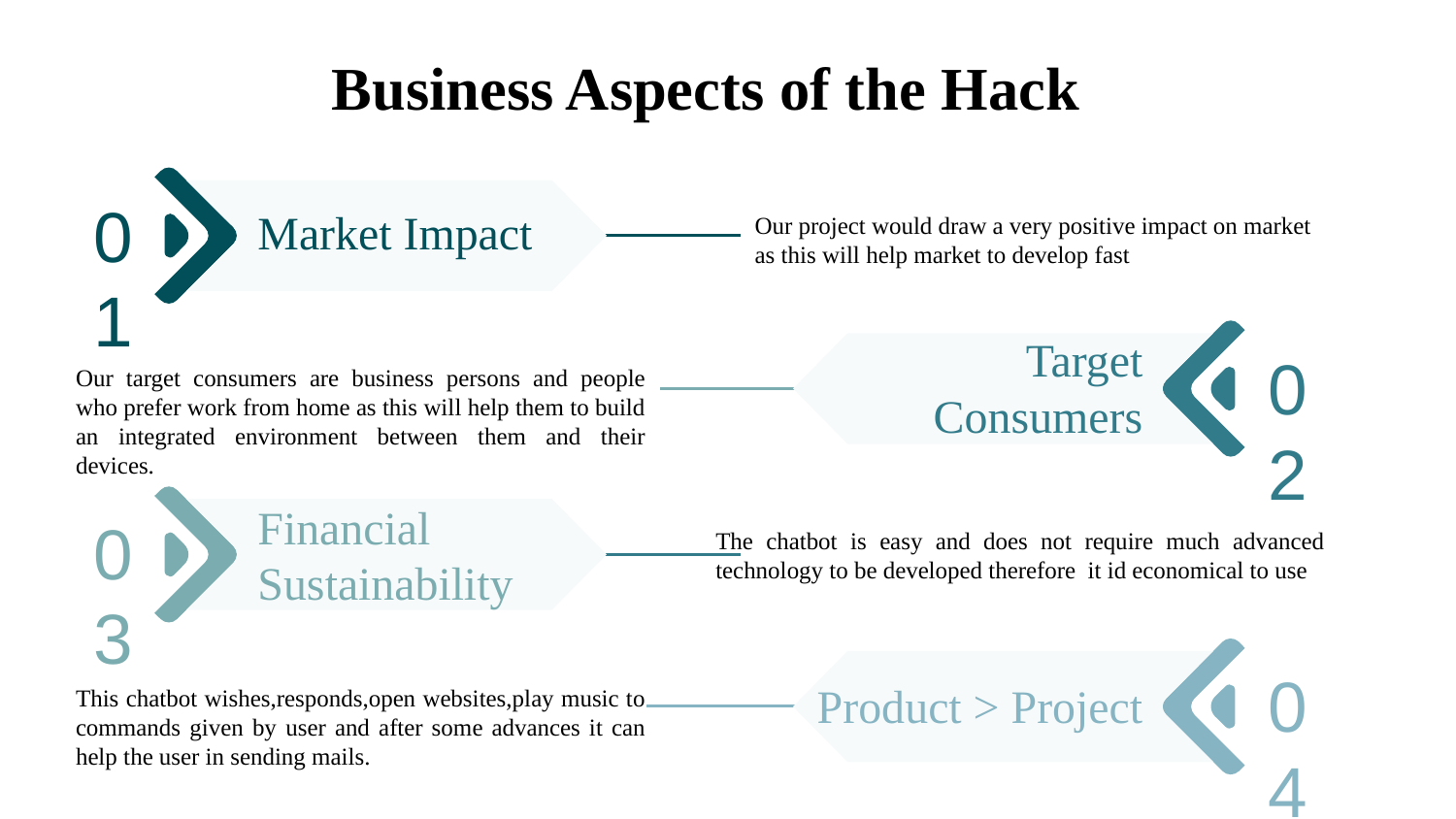

# Business Aspects of the Hack

01
Market Impact
Our project would draw a very positive impact on market as this will help market to develop fast
Target Consumers

02
Our target consumers are business persons and people who prefer work from home as this will help them to build an integrated environment between them and their devices.
Financial Sustainability

03
The chatbot is easy and does not require much advanced technology to be developed therefore  it id economical to use

04
Product > Project
This chatbot wishes,responds,open websites,play music to commands given by user and after some advances it can help the user in sending mails.